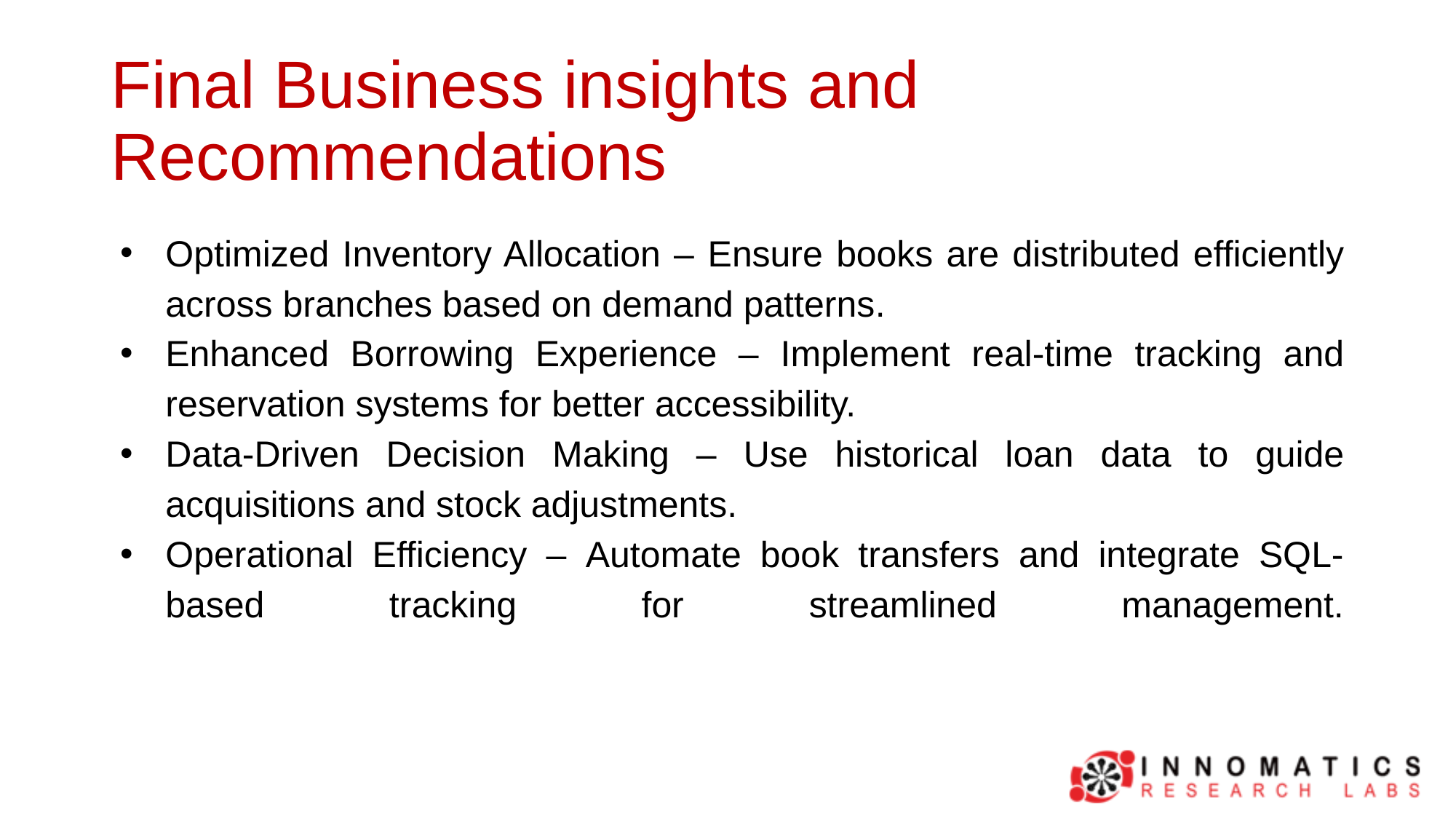

# Final Business insights and Recommendations
Optimized Inventory Allocation – Ensure books are distributed efficiently across branches based on demand patterns.
Enhanced Borrowing Experience – Implement real-time tracking and reservation systems for better accessibility.
Data-Driven Decision Making – Use historical loan data to guide acquisitions and stock adjustments.
Operational Efficiency – Automate book transfers and integrate SQL-based tracking for streamlined management.